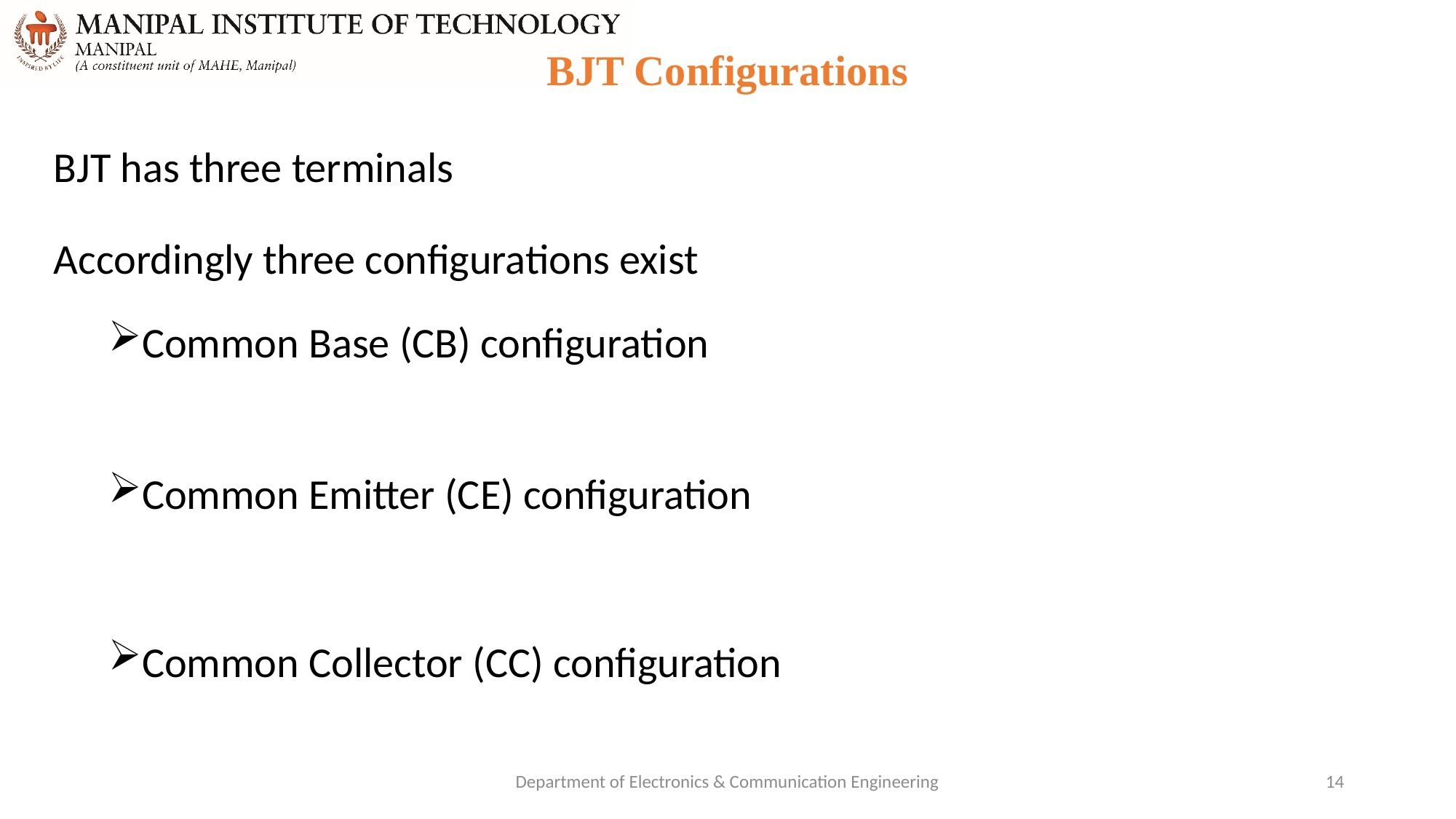

# BJT Configurations
BJT has three terminals
Accordingly three configurations exist
Common Base (CB) configuration

Common Emitter (CE) configuration

Common Collector (CC) configuration

Department of Electronics & Communication Engineering
14